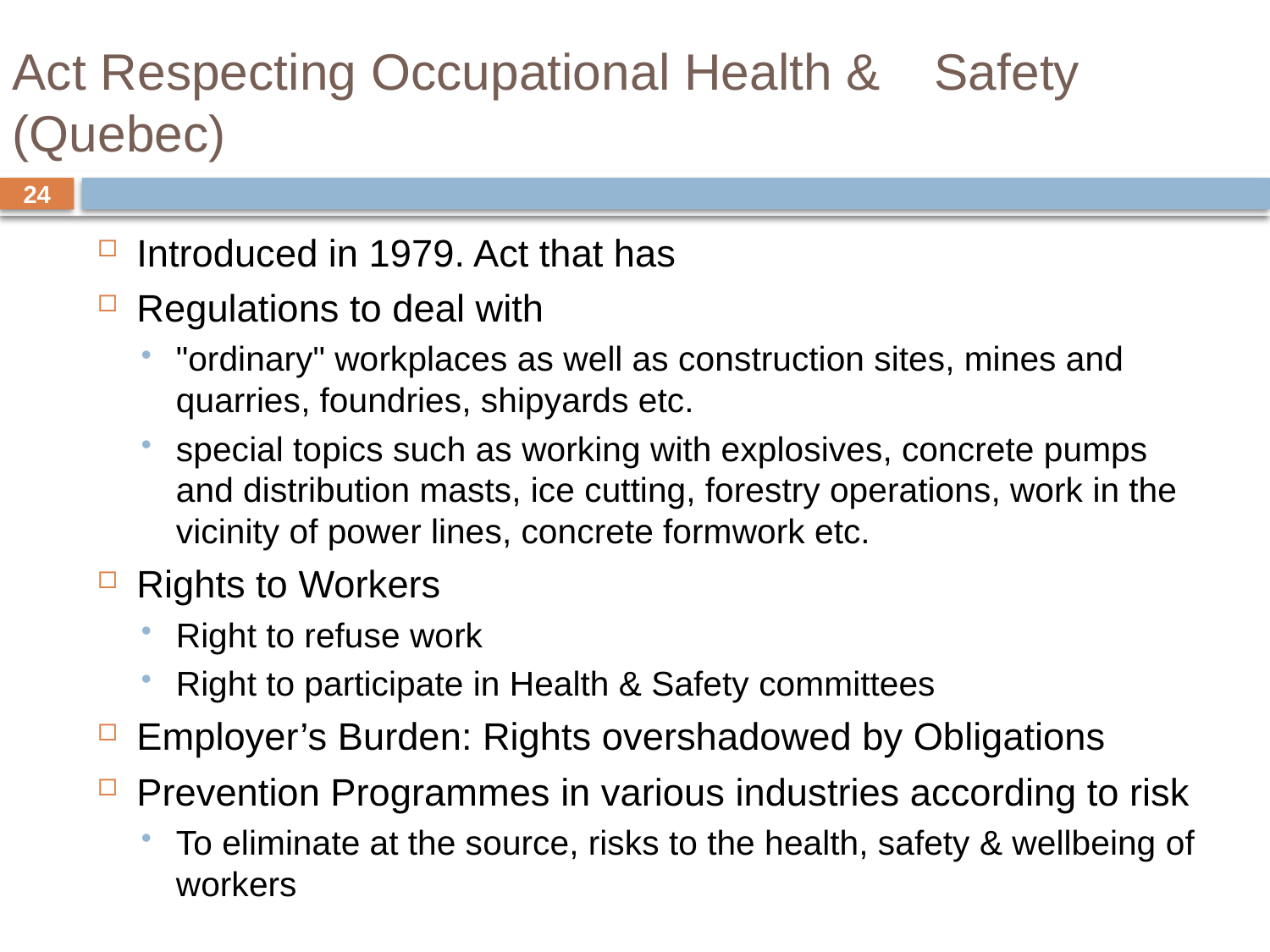

# Act Respecting Occupational Health & 							Safety (Quebec)
24
Introduced in 1979. Act that has
Regulations to deal with
"ordinary" workplaces as well as construction sites, mines and quarries, foundries, shipyards etc.
special topics such as working with explosives, concrete pumps and distribution masts, ice cutting, forestry operations, work in the vicinity of power lines, concrete formwork etc.
Rights to Workers
Right to refuse work
Right to participate in Health & Safety committees
Employer’s Burden: Rights overshadowed by Obligations
Prevention Programmes in various industries according to risk
To eliminate at the source, risks to the health, safety & wellbeing of workers